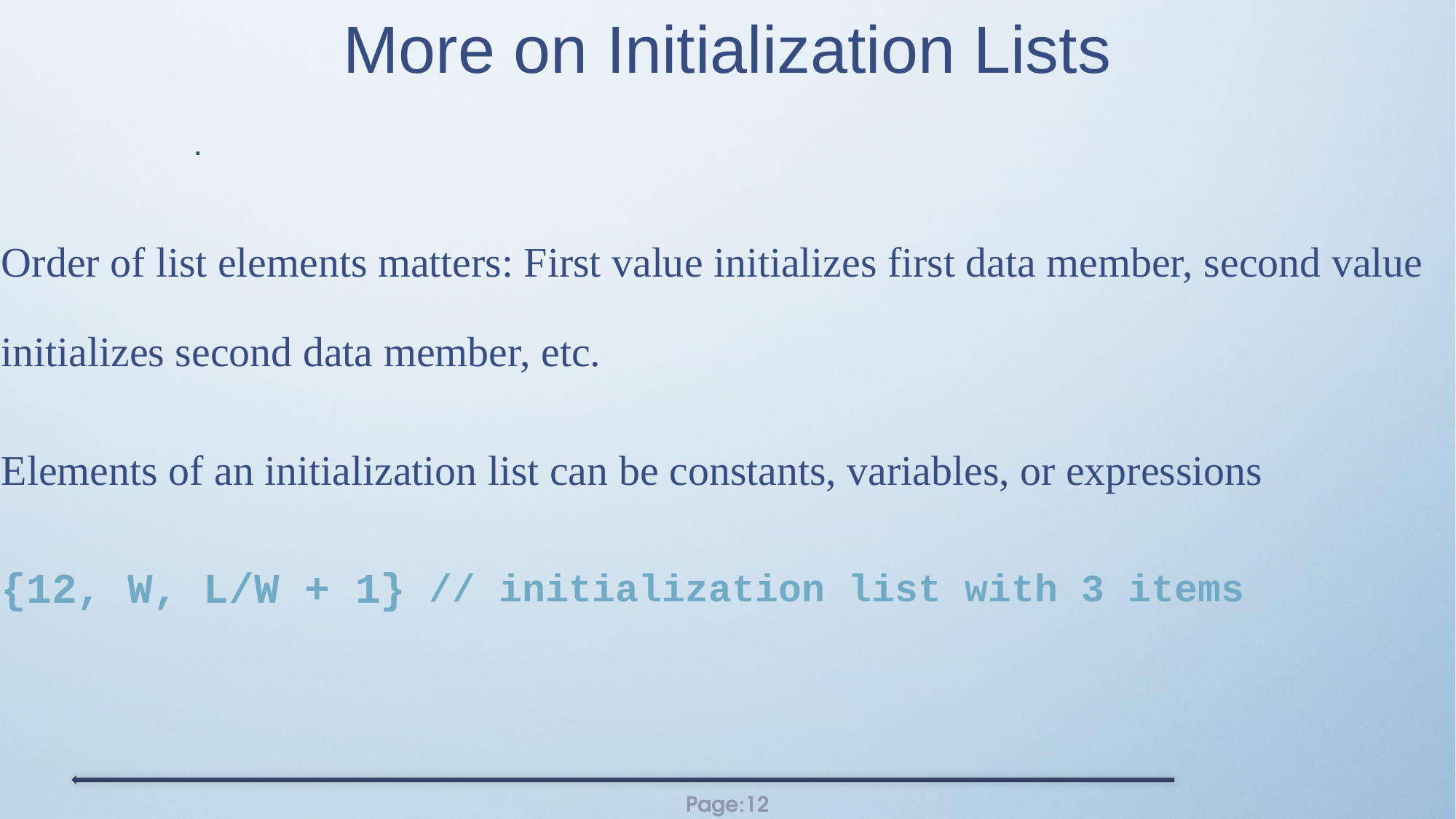

# More on Initialization Lists
.
.
Order of list elements matters: First value initializes first data member, second value initializes second data member, etc.
Elements of an initialization list can be constants, variables, or expressions
{12, W, L/W + 1} // initialization list with 3 items